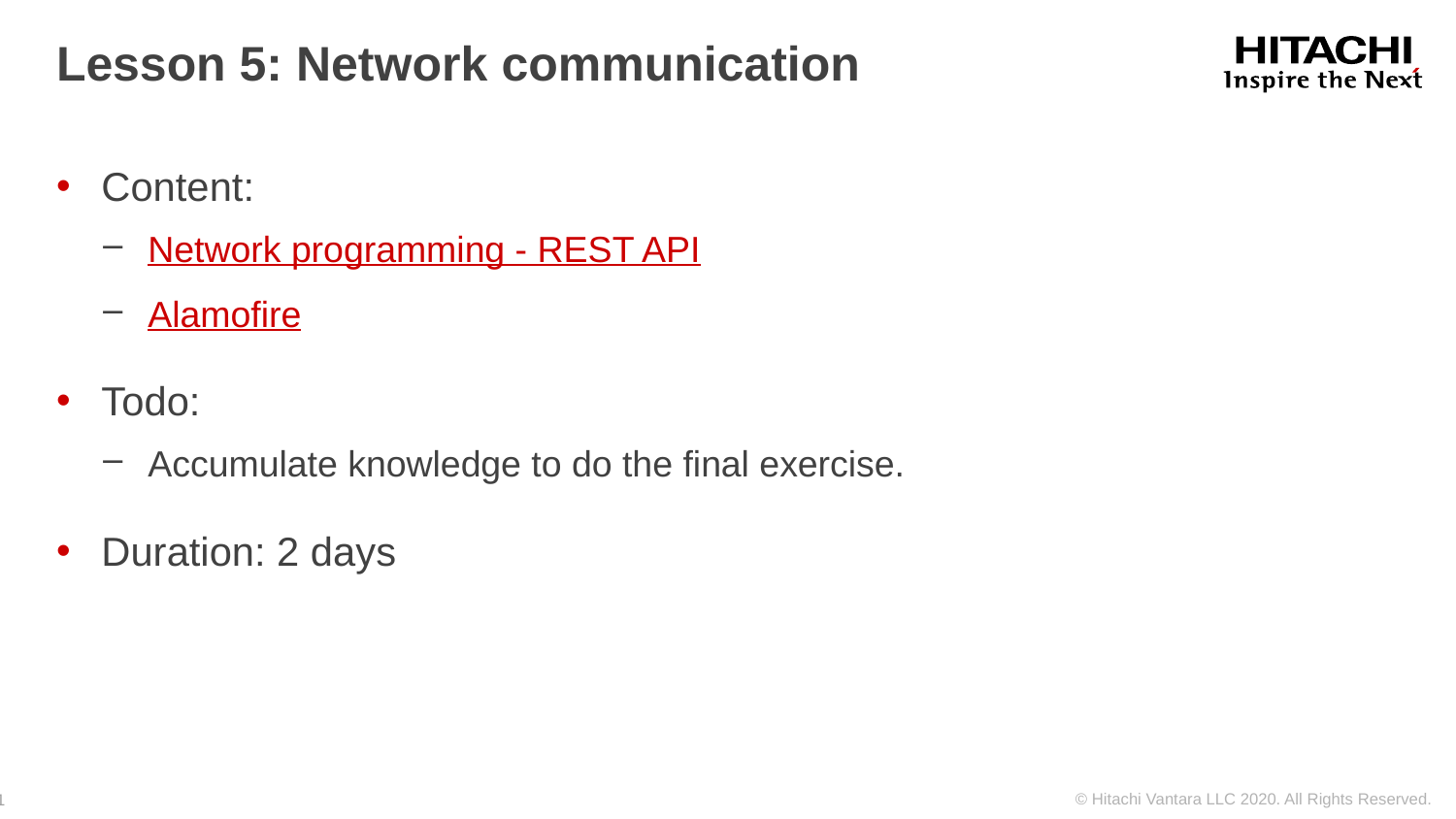

# Lesson 5: Network communication
Content:
Network programming - REST API
Alamofire
Todo:
Accumulate knowledge to do the final exercise.
Duration: 2 days